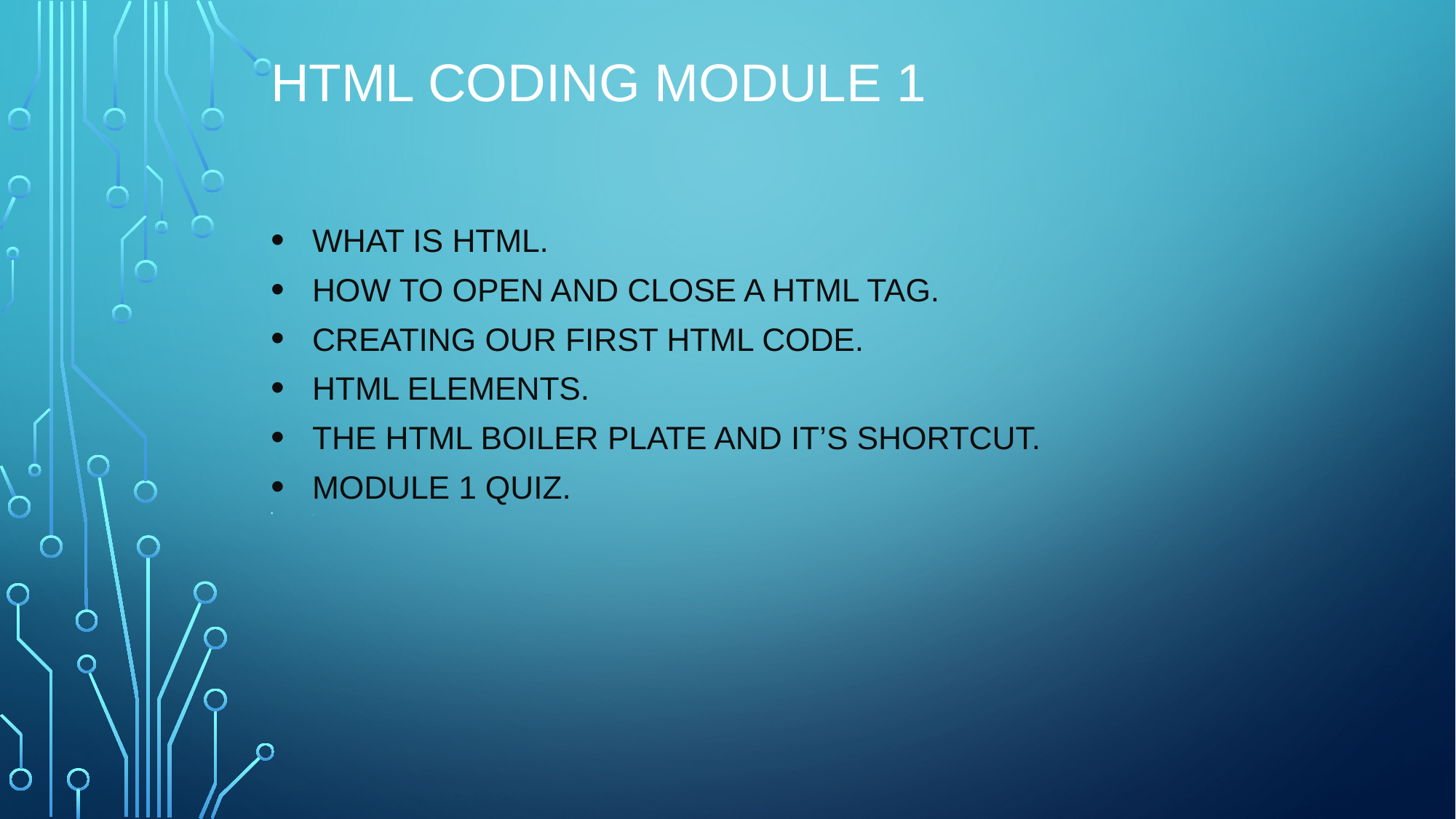

# Html Coding module 1
What is html.
How to open and close a html tag.
Creating our first html code.
Html elements.
The html boiler plate and it’s shortcut.
Module 1 quiz.
.